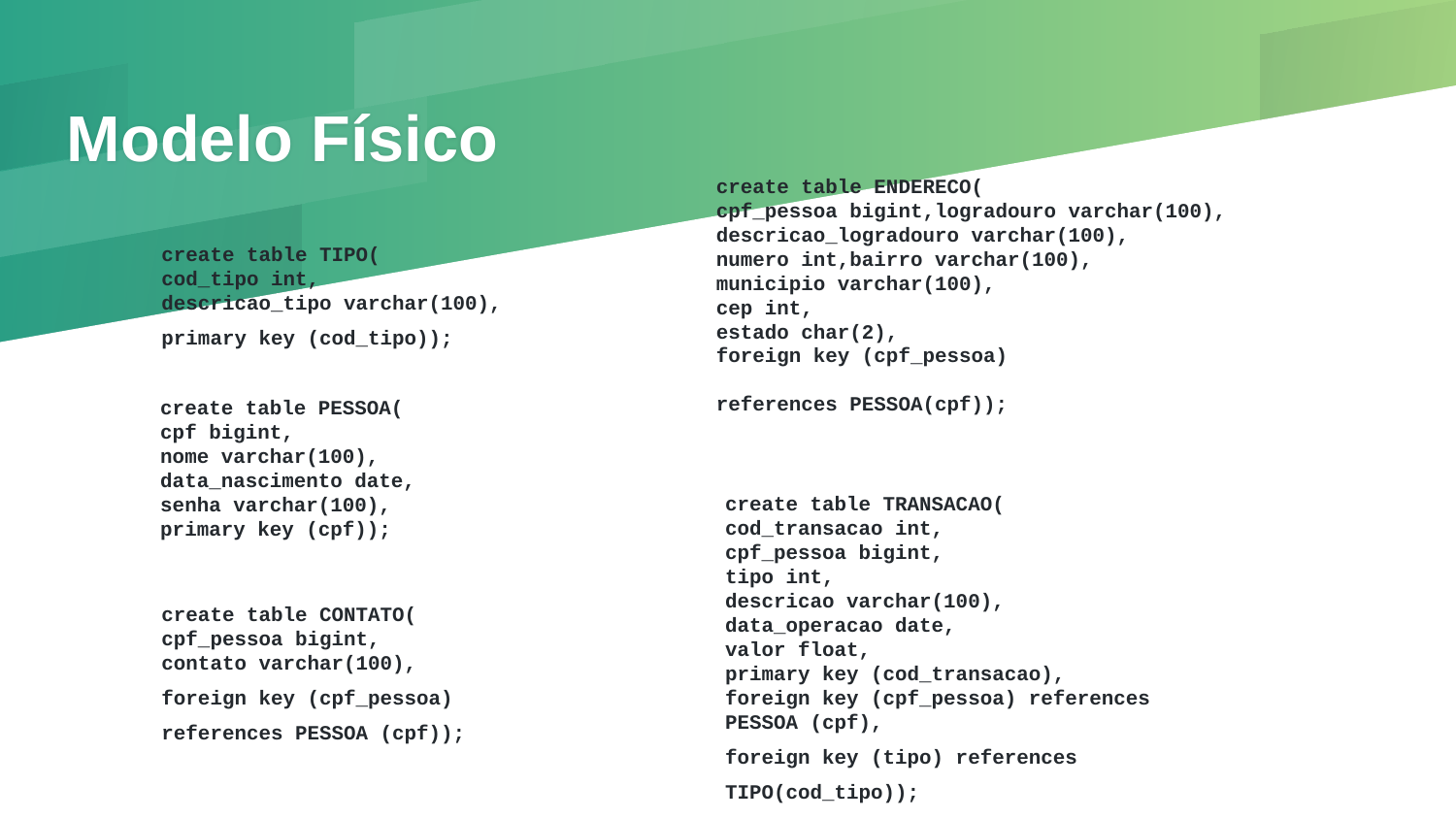

# Modelo Físico
create table ENDERECO(
cpf_pessoa bigint,logradouro varchar(100),
descricao_logradouro varchar(100),
numero int,bairro varchar(100),
municipio varchar(100),
cep int,
estado char(2),
foreign key (cpf_pessoa)
references PESSOA(cpf));

create table TIPO(
cod_tipo int,
descricao_tipo varchar(100),
primary key (cod_tipo));
create table PESSOA(
cpf bigint,
nome varchar(100),
data_nascimento date,
senha varchar(100),
primary key (cpf));

create table TRANSACAO(
cod_transacao int,
cpf_pessoa bigint,
tipo int,
descricao varchar(100),
data_operacao date,
valor float,
primary key (cod_transacao),
foreign key (cpf_pessoa) references PESSOA (cpf),
foreign key (tipo) references TIPO(cod_tipo));

create table CONTATO(
cpf_pessoa bigint,
contato varchar(100),
foreign key (cpf_pessoa) references PESSOA (cpf));